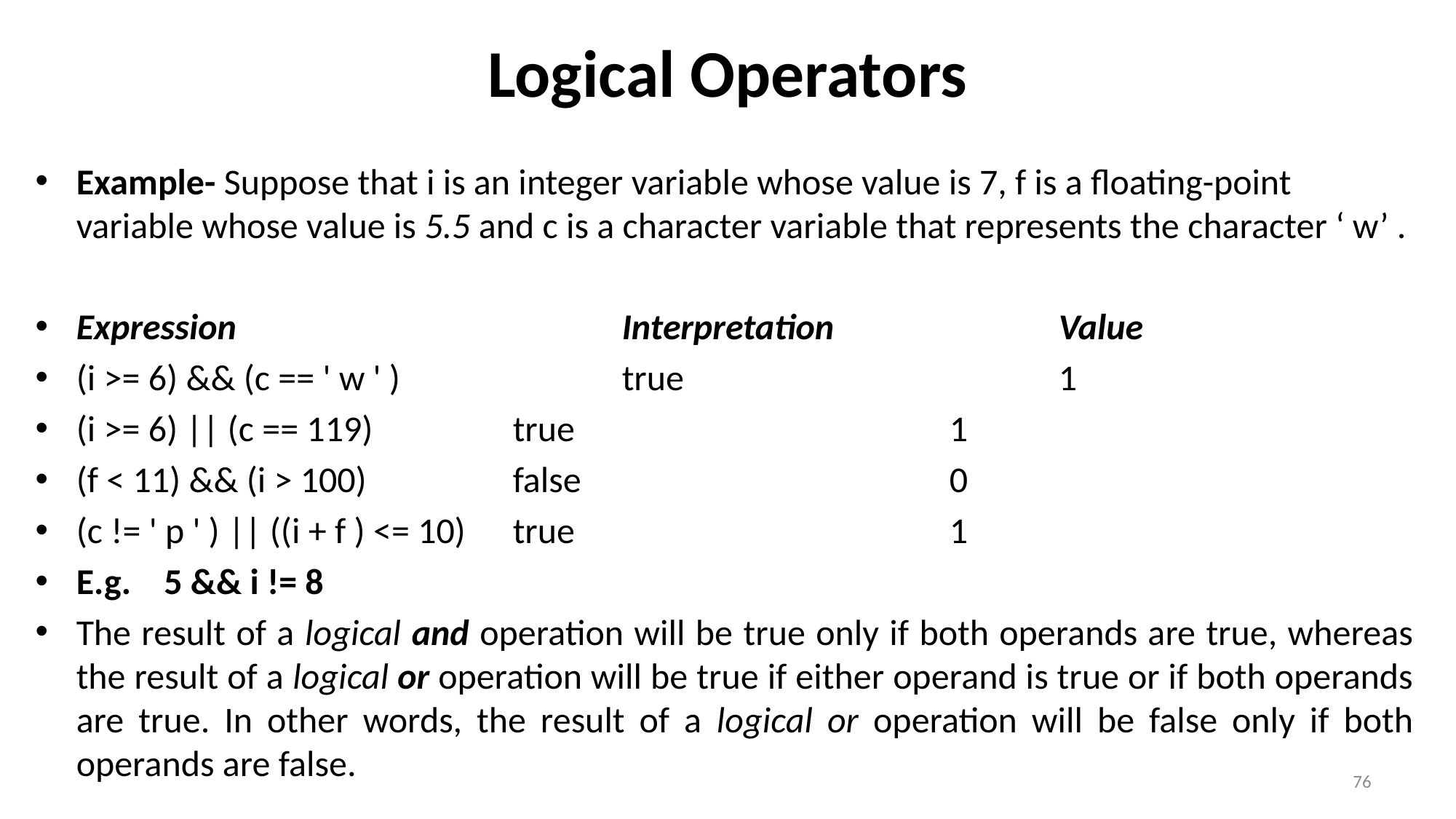

# Logical Operators
Example- Suppose that i is an integer variable whose value is 7, f is a floating-point variable whose value is 5.5 and c is a character variable that represents the character ‘ w’ .

Expression 				Interpretation 		Value
(i >= 6) && (c == ' w ' ) 		true 				1
(i >= 6) || (c == 119) 		true 				1
(f < 11) && (i > 100) 		false 				0
(c != ' p ' ) || ((i + f ) <= 10) 	true 				1
E.g.    5 && i != 8
The result of a logical and operation will be true only if both operands are true, whereas the result of a logical or operation will be true if either operand is true or if both operands are true. In other words, the result of a logical or operation will be false only if both operands are false.

76